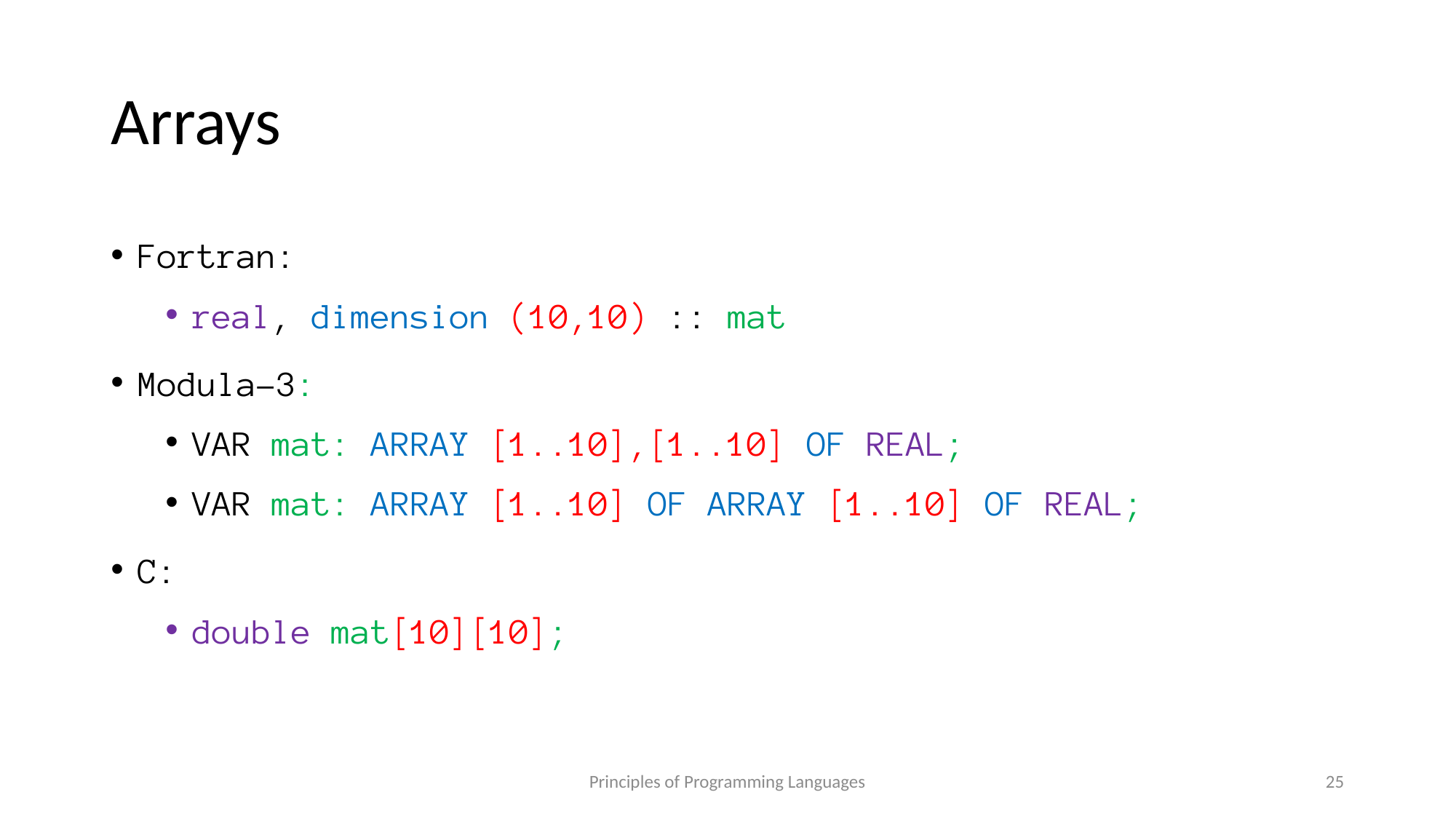

# Arrays
Fortran:
real, dimension (10,10) :: mat
Modula-3:
VAR mat: ARRAY [1..10],[1..10] OF REAL;
VAR mat: ARRAY [1..10] OF ARRAY [1..10] OF REAL;
C:
double mat[10][10];

Principles of Programming Languages
25